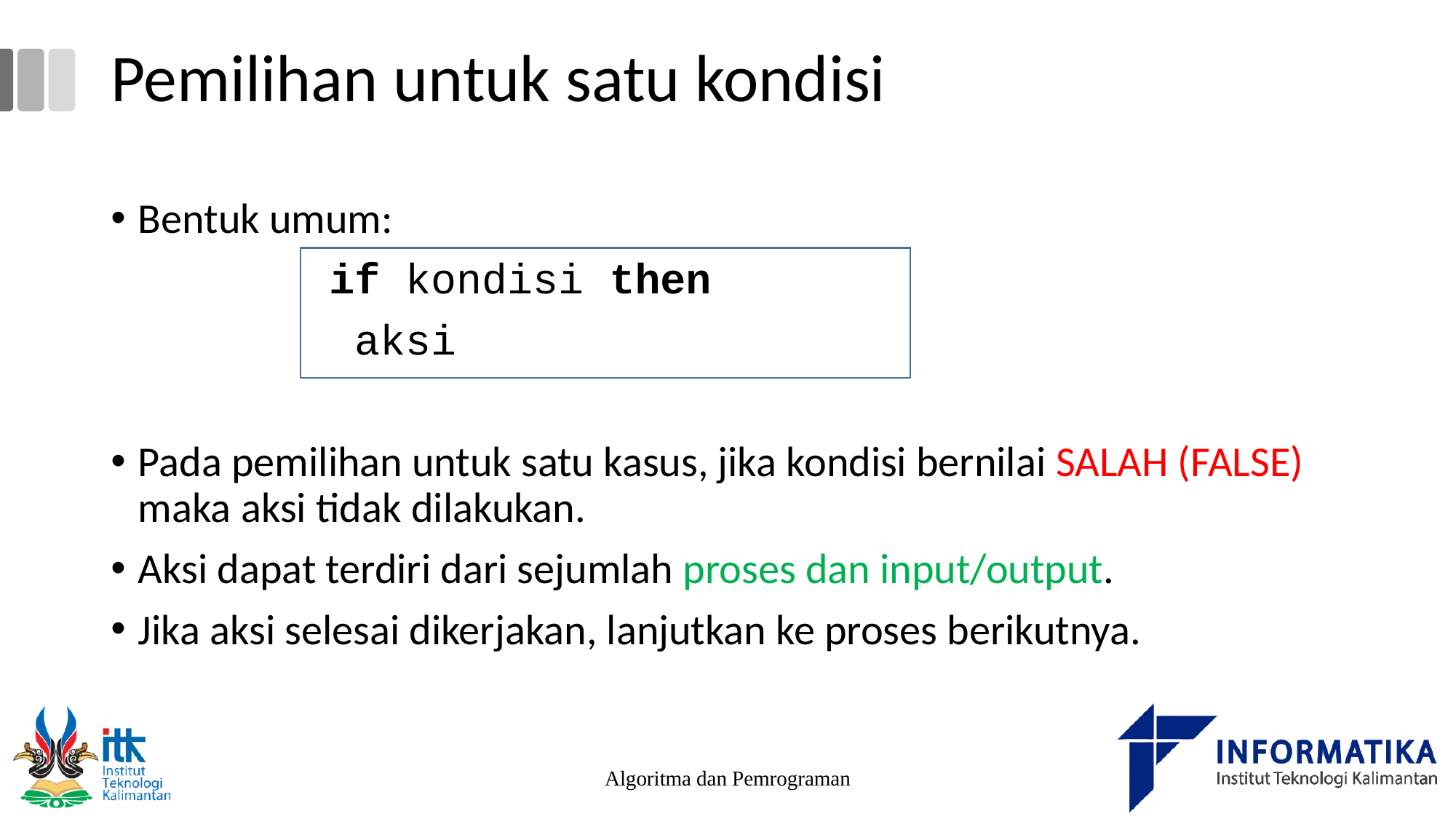

# Pemilihan untuk satu kondisi
Bentuk umum:
		if kondisi then
    		 aksi

Pada pemilihan untuk satu kasus, jika kondisi bernilai SALAH (FALSE) maka aksi tidak dilakukan.
Aksi dapat terdiri dari sejumlah proses dan input/output.
Jika aksi selesai dikerjakan, lanjutkan ke proses berikutnya.

Algoritma dan Pemrograman